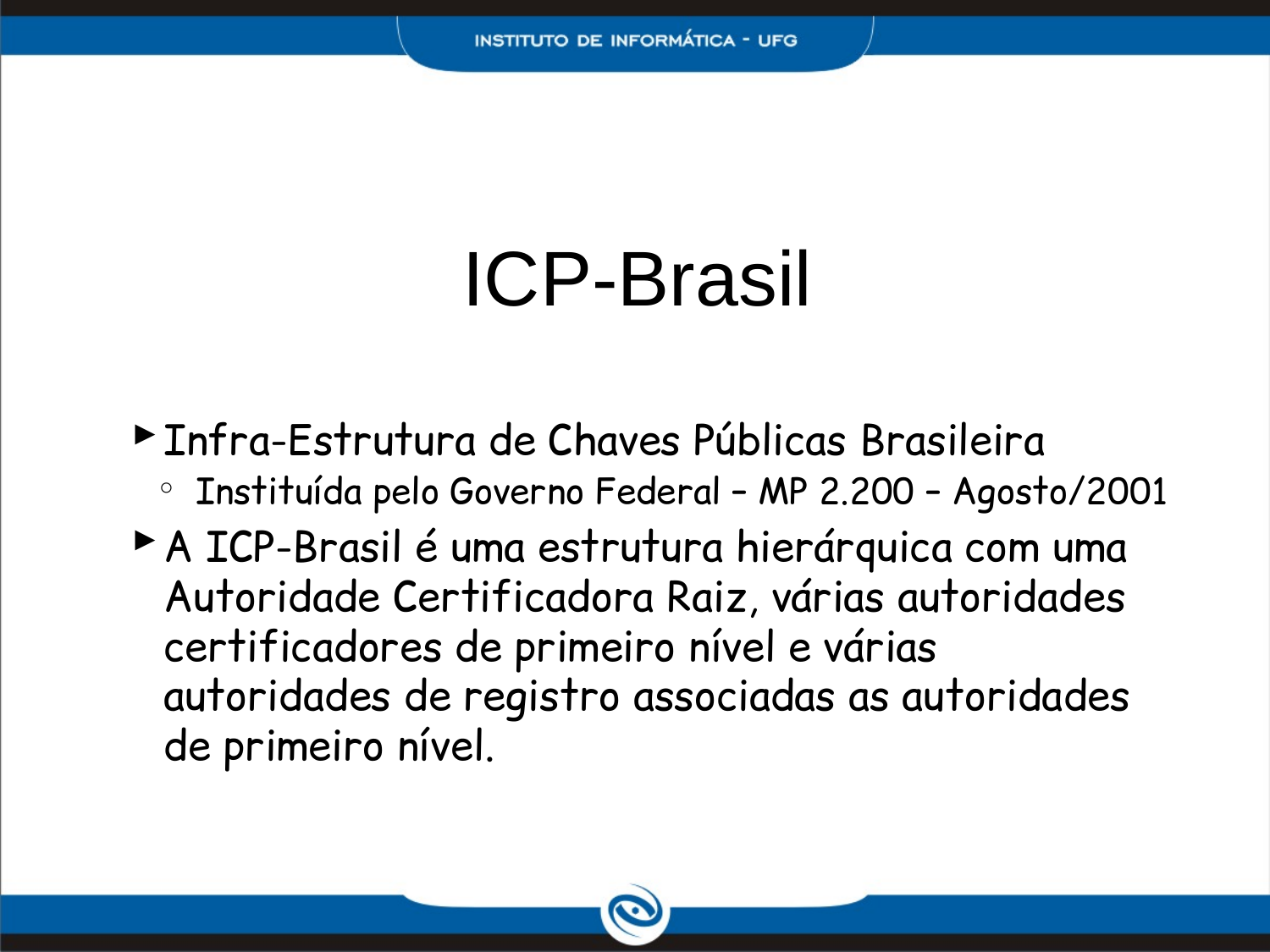

ICP-Brasil
Infra-Estrutura de Chaves Públicas Brasileira
Instituída pelo Governo Federal – MP 2.200 – Agosto/2001
A ICP-Brasil é uma estrutura hierárquica com uma Autoridade Certificadora Raiz, várias autoridades certificadores de primeiro nível e várias autoridades de registro associadas as autoridades de primeiro nível.